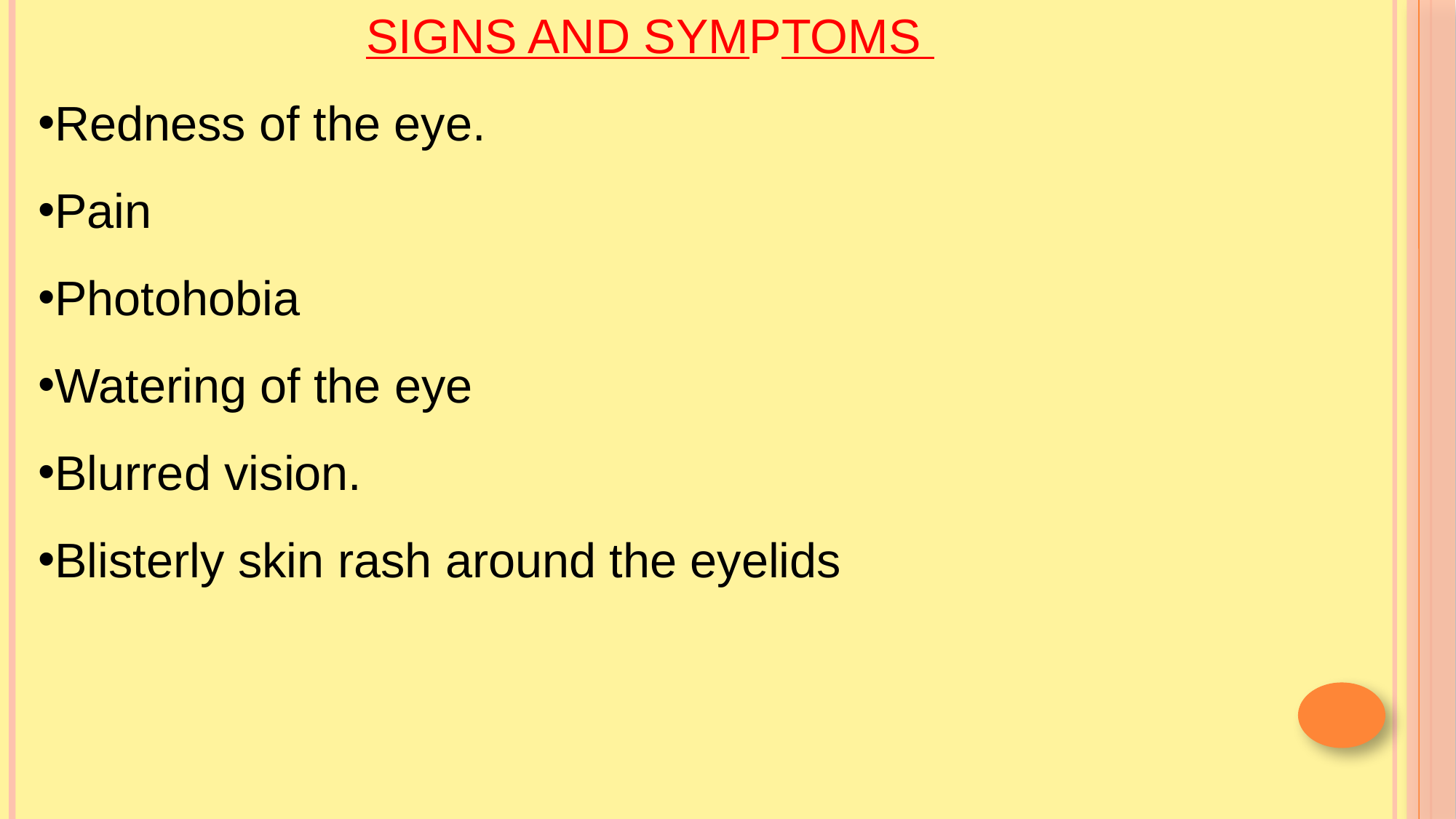

SIGNS AND SYMPTOMS
Redness of the eye.
Pain
Photohobia
Watering of the eye
Blurred vision.
Blisterly skin rash around the eyelids